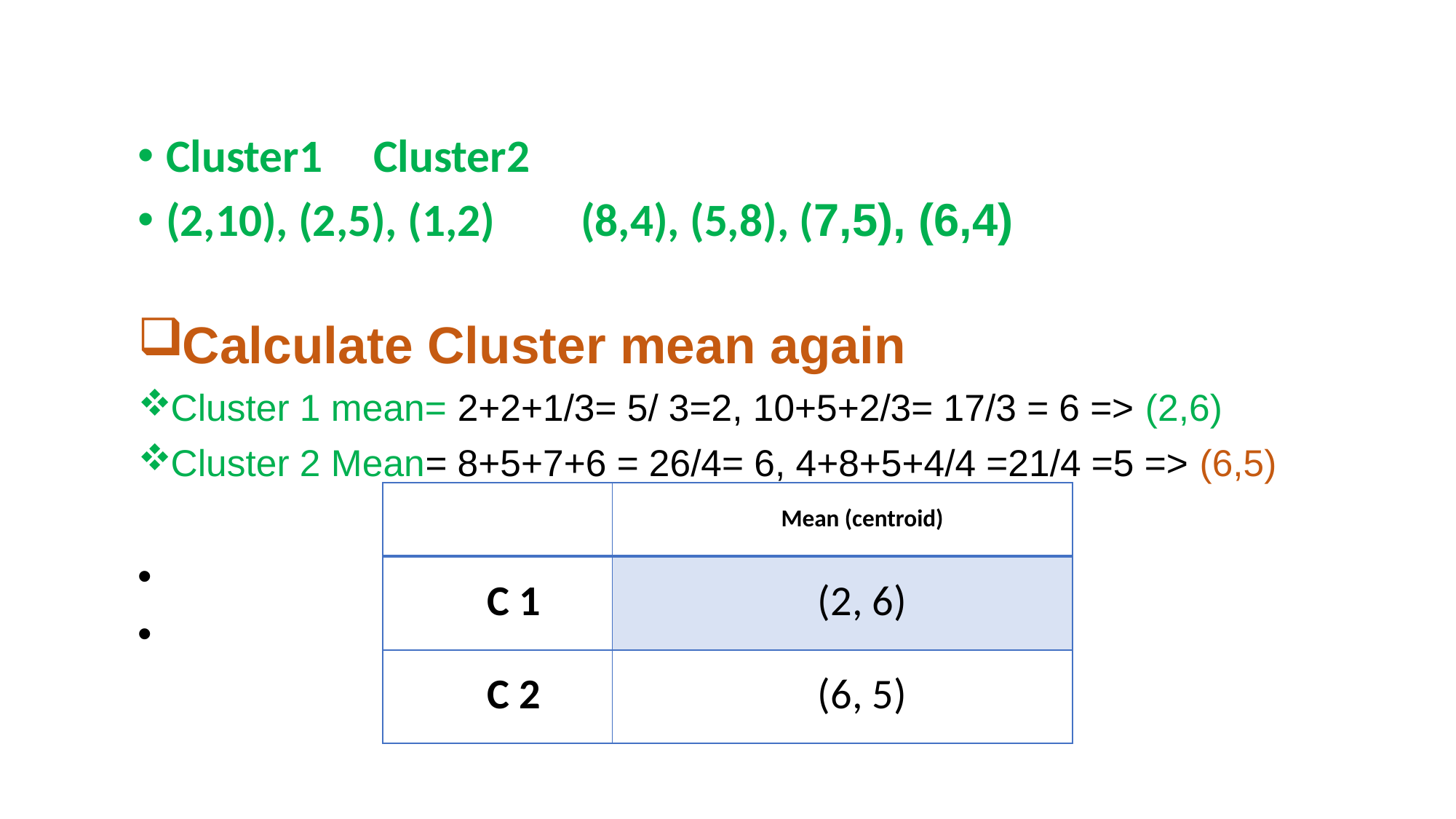

#
Cluster1				Cluster2
(2,10), (2,5), (1,2) 		(8,4), (5,8), (7,5), (6,4)

Calculate Cluster mean again
Cluster 1 mean= 2+2+1/3= 5/ 3=2, 10+5+2/3= 17/3 = 6 => (2,6)
Cluster 2 Mean= 8+5+7+6 = 26/4= 6, 4+8+5+4/4 =21/4 =5 => (6,5)

|  | Mean (centroid) |
| --- | --- |
| C 1 | (2, 6) |
| C 2 | (6, 5) |